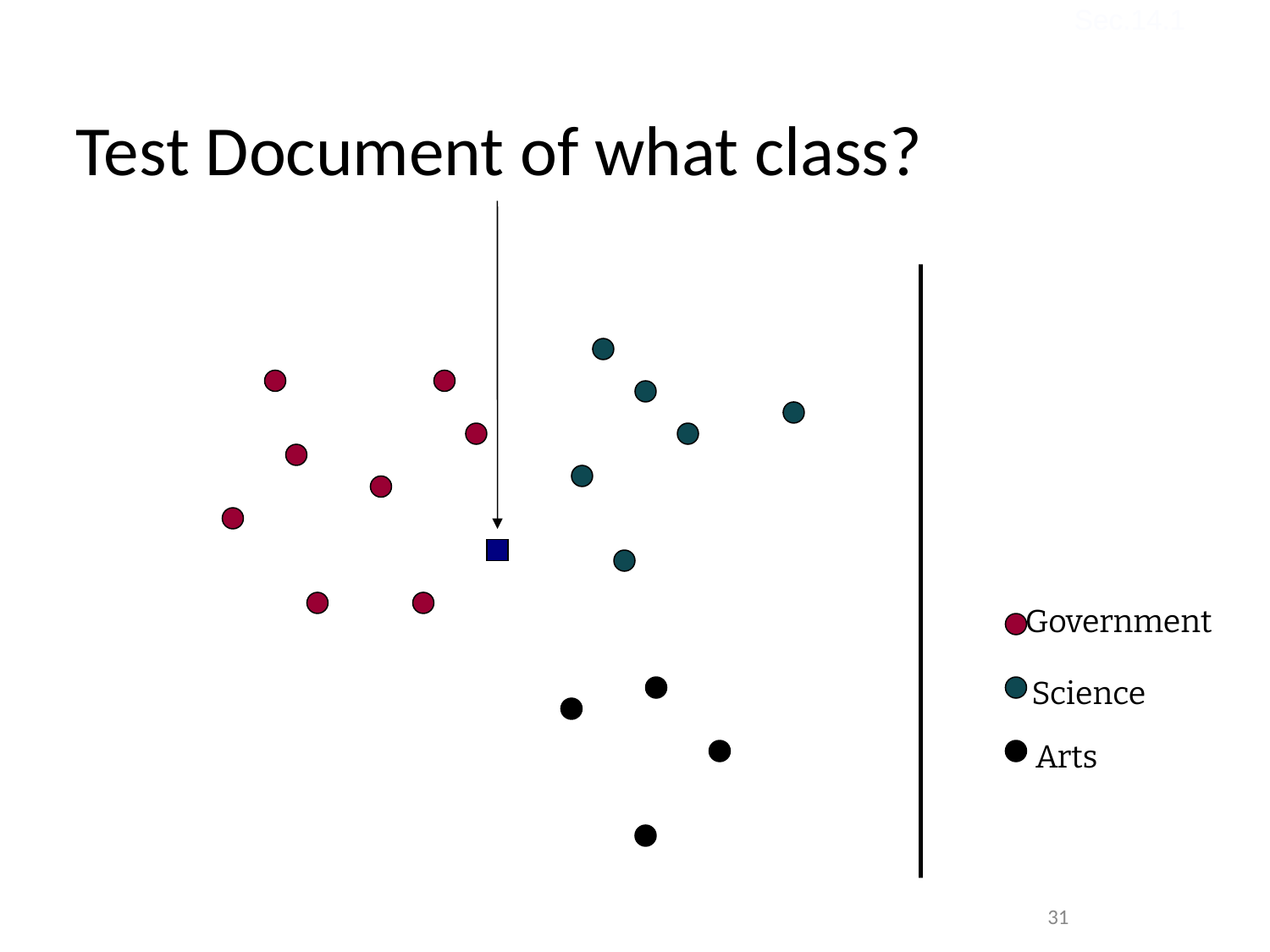

# Test Document of what class?
Sec.14.1

Government

Science

Arts

31